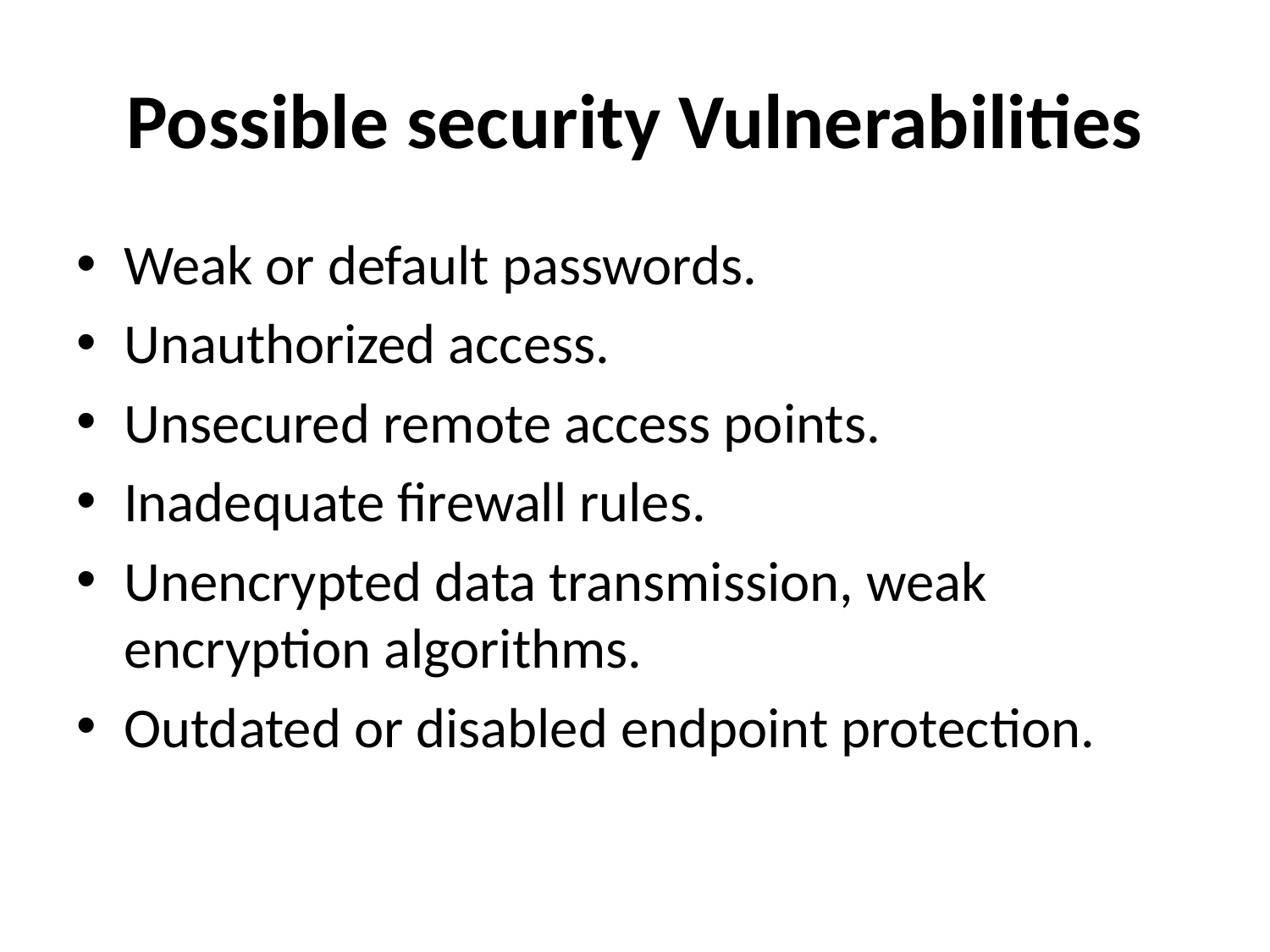

# Possible security Vulnerabilities
Weak or default passwords.
Unauthorized access.
Unsecured remote access points.
Inadequate firewall rules.
Unencrypted data transmission, weak encryption algorithms.
Outdated or disabled endpoint protection.